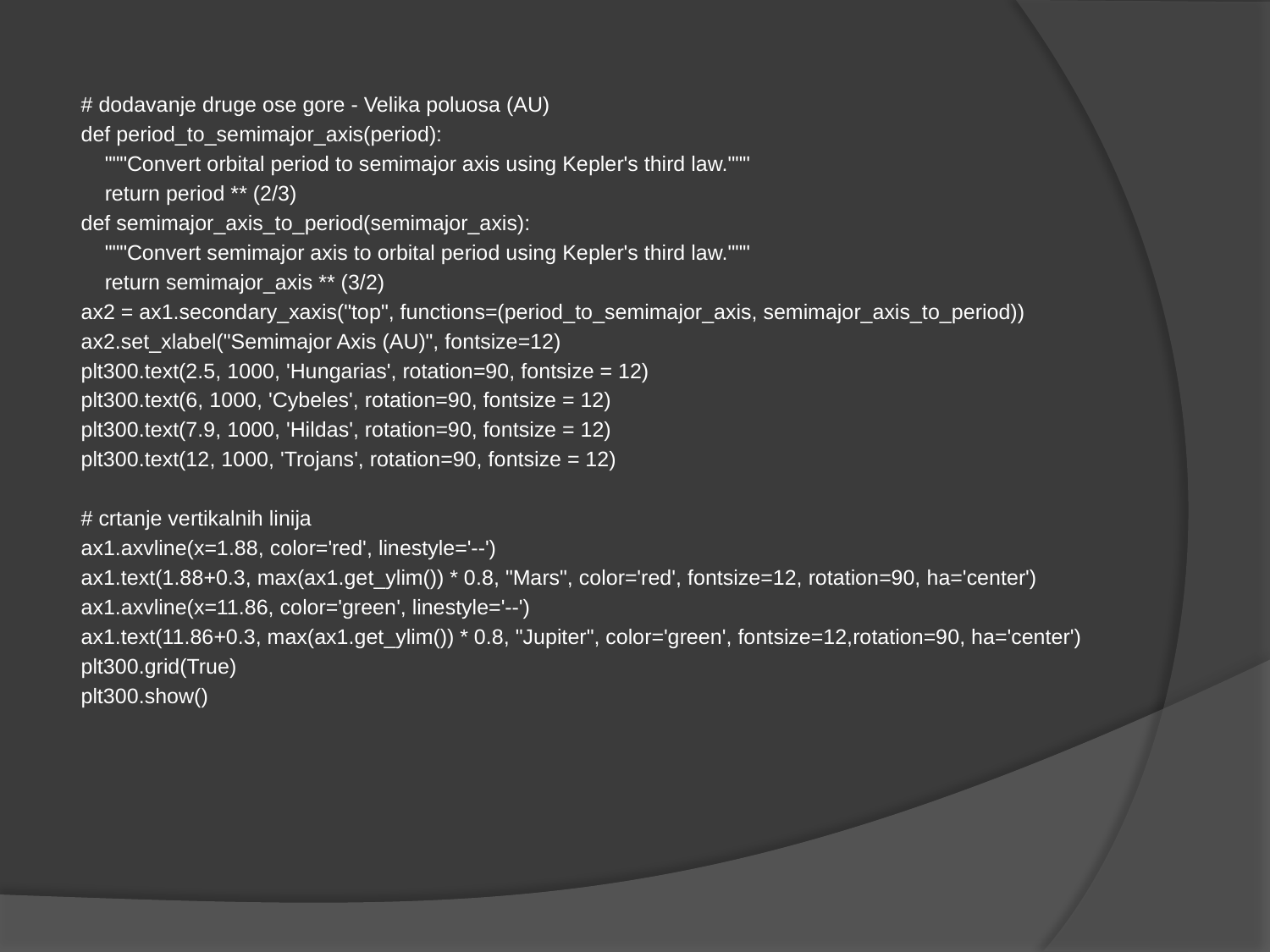

# dodavanje druge ose gore - Velika poluosa (AU)
def period_to_semimajor_axis(period):
    """Convert orbital period to semimajor axis using Kepler's third law."""
    return period ** (2/3)
def semimajor_axis_to_period(semimajor_axis):
    """Convert semimajor axis to orbital period using Kepler's third law."""
    return semimajor_axis ** (3/2)
ax2 = ax1.secondary_xaxis("top", functions=(period_to_semimajor_axis, semimajor_axis_to_period))
ax2.set_xlabel("Semimajor Axis (AU)", fontsize=12)
plt300.text(2.5, 1000, 'Hungarias', rotation=90, fontsize = 12)
plt300.text(6, 1000, 'Cybeles', rotation=90, fontsize = 12)
plt300.text(7.9, 1000, 'Hildas', rotation=90, fontsize = 12)
plt300.text(12, 1000, 'Trojans', rotation=90, fontsize = 12)

# crtanje vertikalnih linija
ax1.axvline(x=1.88, color='red', linestyle='--')
ax1.text(1.88+0.3, max(ax1.get_ylim()) * 0.8, "Mars", color='red', fontsize=12, rotation=90, ha='center')
ax1.axvline(x=11.86, color='green', linestyle='--')
ax1.text(11.86+0.3, max(ax1.get_ylim()) * 0.8, "Jupiter", color='green', fontsize=12,rotation=90, ha='center')
plt300.grid(True)
plt300.show()